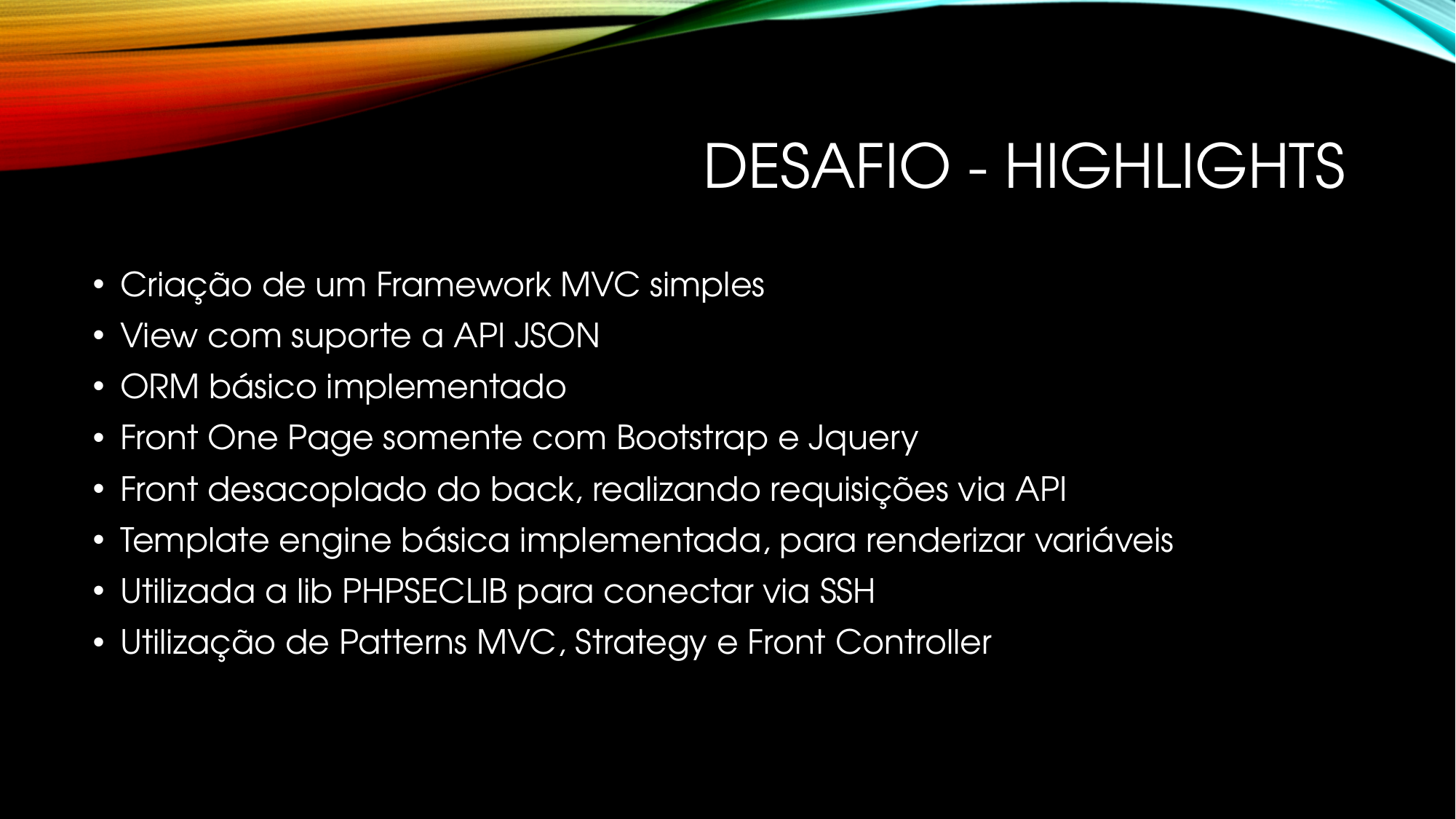

# Desafio - highlights
Criação de um Framework MVC simples
View com suporte a API JSON
ORM básico implementado
Front One Page somente com Bootstrap e Jquery
Front desacoplado do back, realizando requisições via API
Template engine básica implementada, para renderizar variáveis
Utilizada a lib PHPSECLIB para conectar via SSH
Utilização de Patterns MVC, Strategy e Front Controller